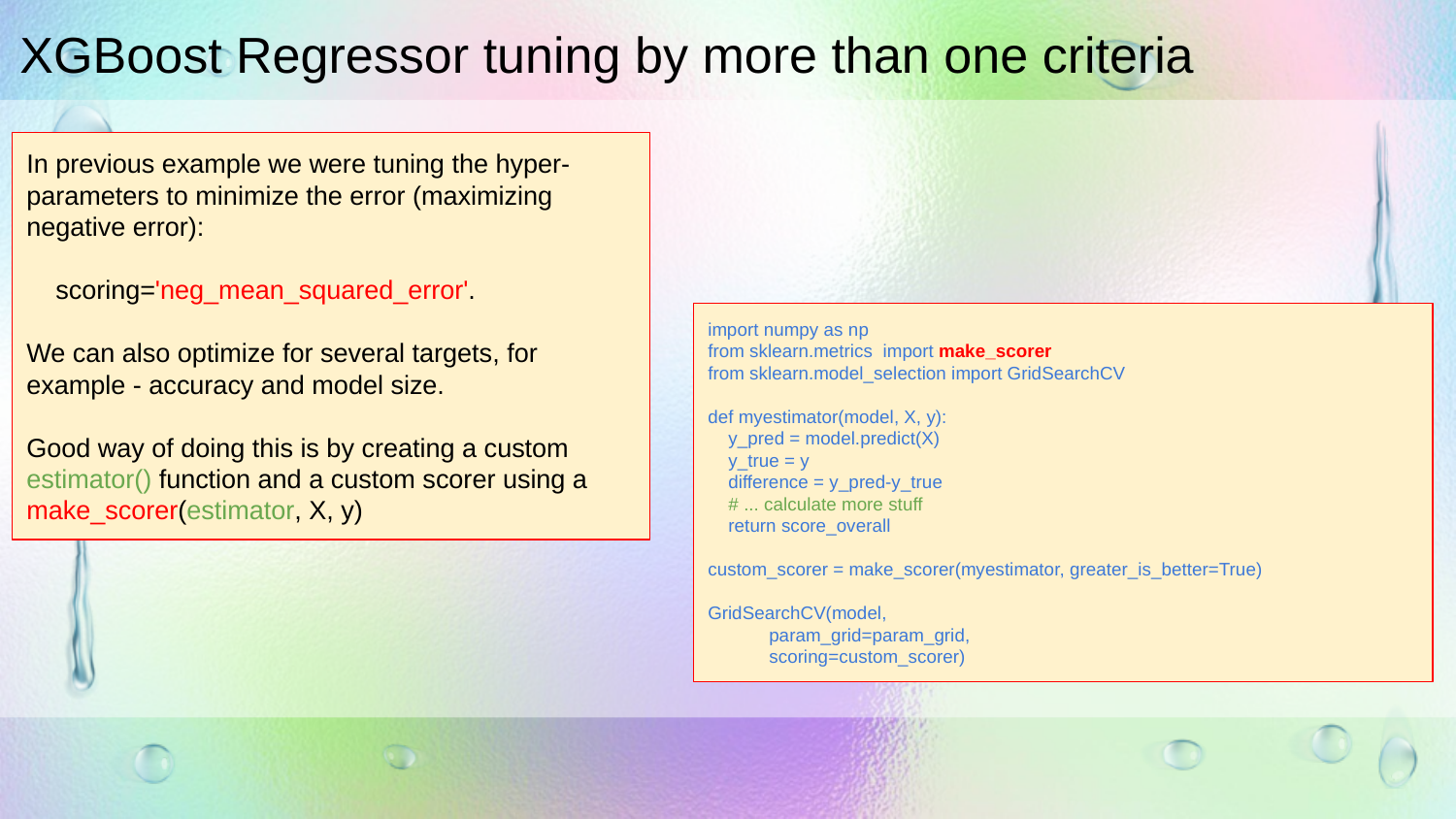

XGBoost Regressor tuning by more than one criteria
In previous example we were tuning the hyper-parameters to minimize the error (maximizing negative error):
    scoring='neg_mean_squared_error'.

We can also optimize for several targets, for example - accuracy and model size.

Good way of doing this is by creating a custom estimator() function and a custom scorer using a make_scorer(estimator, X, y)
import numpy as np
from sklearn.metrics  import make_scorer
from sklearn.model_selection import GridSearchCV

def myestimator(model, X, y):
    y_pred = model.predict(X)
    y_true = y
    difference = y_pred-y_true
    # ... calculate more stuff
    return score_overall

custom_scorer = make_scorer(myestimator, greater_is_better=True)

GridSearchCV(model,
            param_grid=param_grid,
            scoring=custom_scorer)